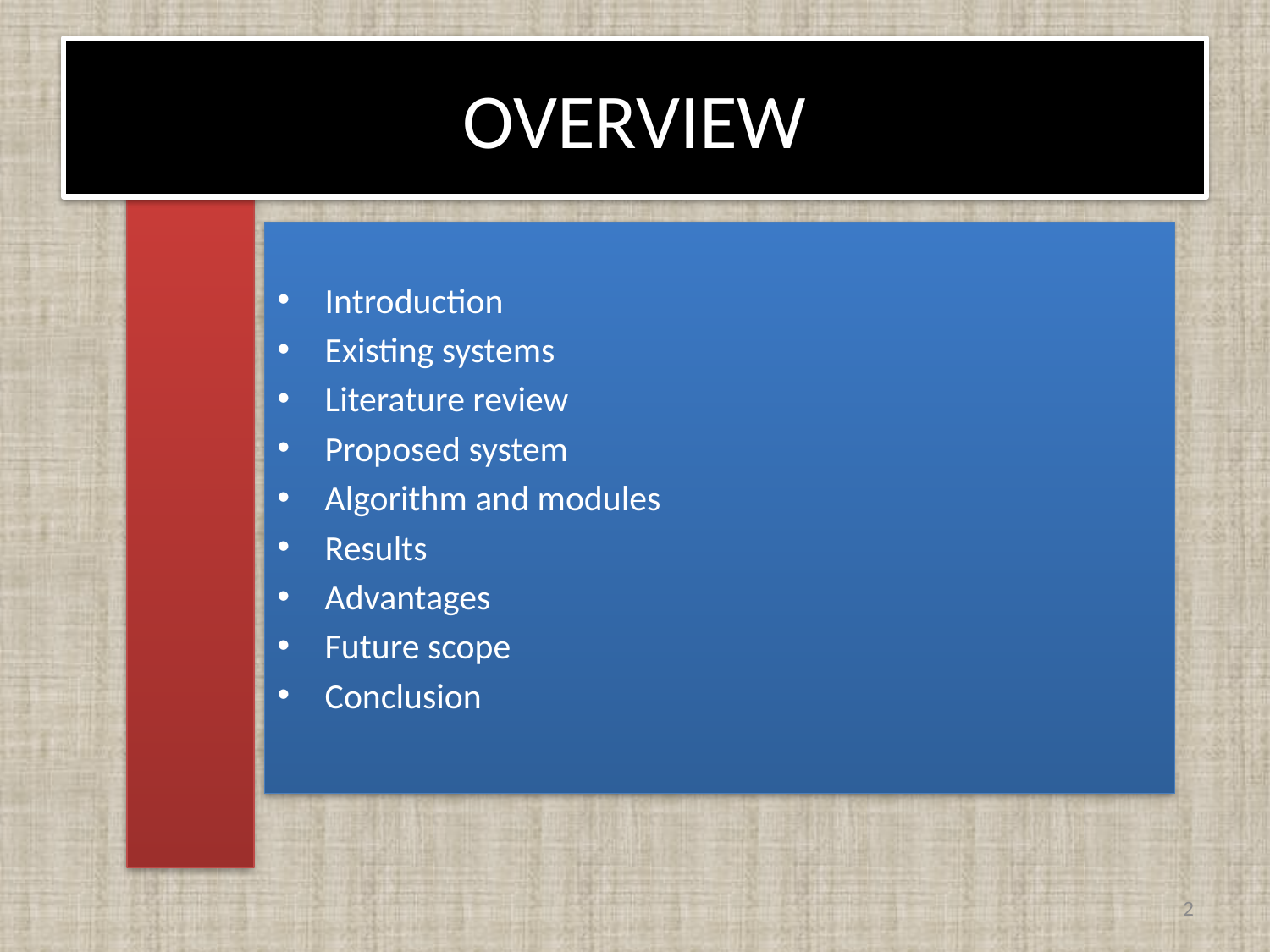

# OVERVIEW

Introduction
Existing systems
Literature review
Proposed system
Algorithm and modules
Results
Advantages
Future scope
Conclusion

2